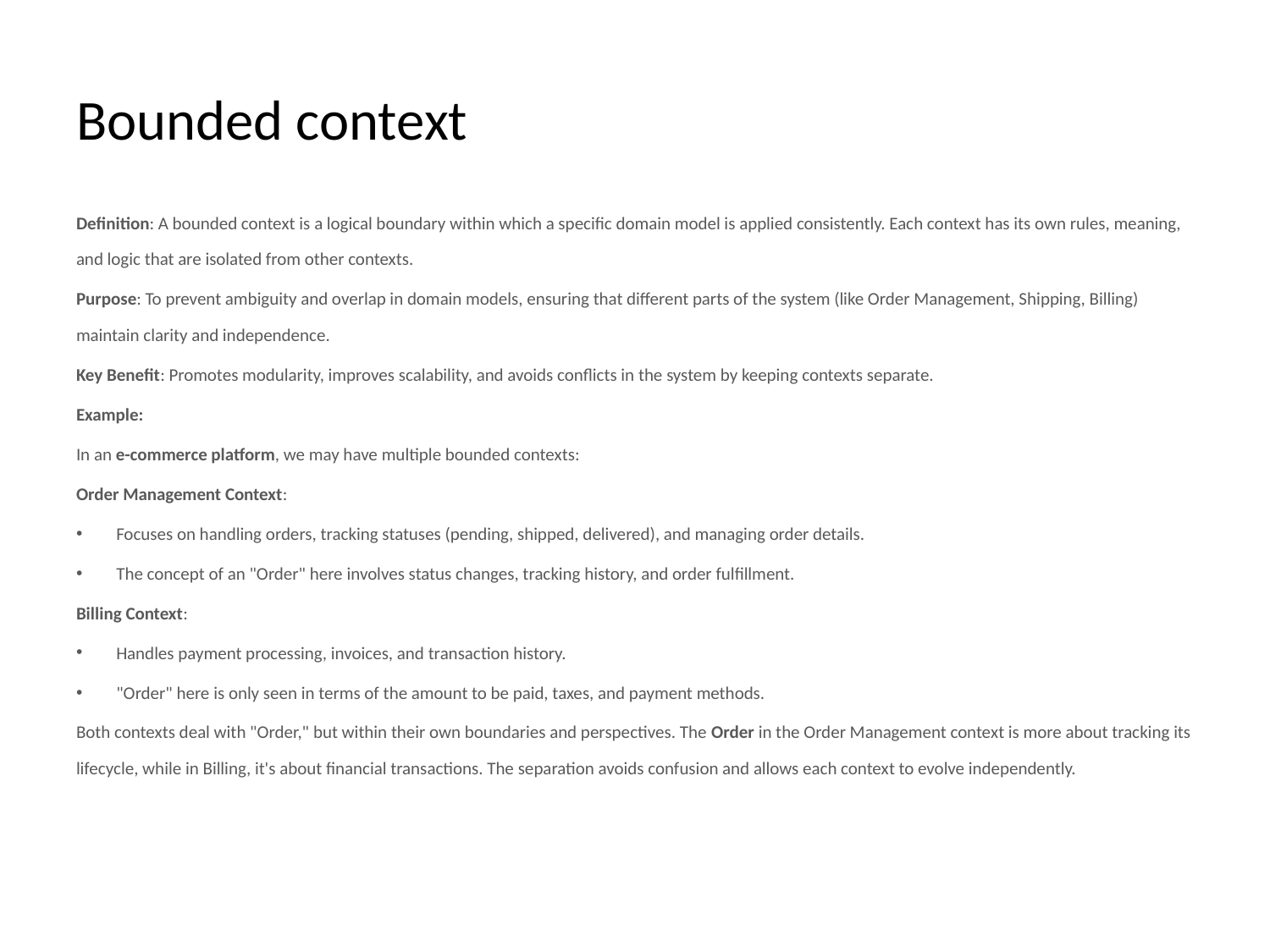

# Bounded context
Definition: A bounded context is a logical boundary within which a specific domain model is applied consistently. Each context has its own rules, meaning, and logic that are isolated from other contexts.
Purpose: To prevent ambiguity and overlap in domain models, ensuring that different parts of the system (like Order Management, Shipping, Billing) maintain clarity and independence.
Key Benefit: Promotes modularity, improves scalability, and avoids conflicts in the system by keeping contexts separate.
Example:
In an e-commerce platform, we may have multiple bounded contexts:
Order Management Context:
Focuses on handling orders, tracking statuses (pending, shipped, delivered), and managing order details.
The concept of an "Order" here involves status changes, tracking history, and order fulfillment.
Billing Context:
Handles payment processing, invoices, and transaction history.
"Order" here is only seen in terms of the amount to be paid, taxes, and payment methods.
Both contexts deal with "Order," but within their own boundaries and perspectives. The Order in the Order Management context is more about tracking its lifecycle, while in Billing, it's about financial transactions. The separation avoids confusion and allows each context to evolve independently.